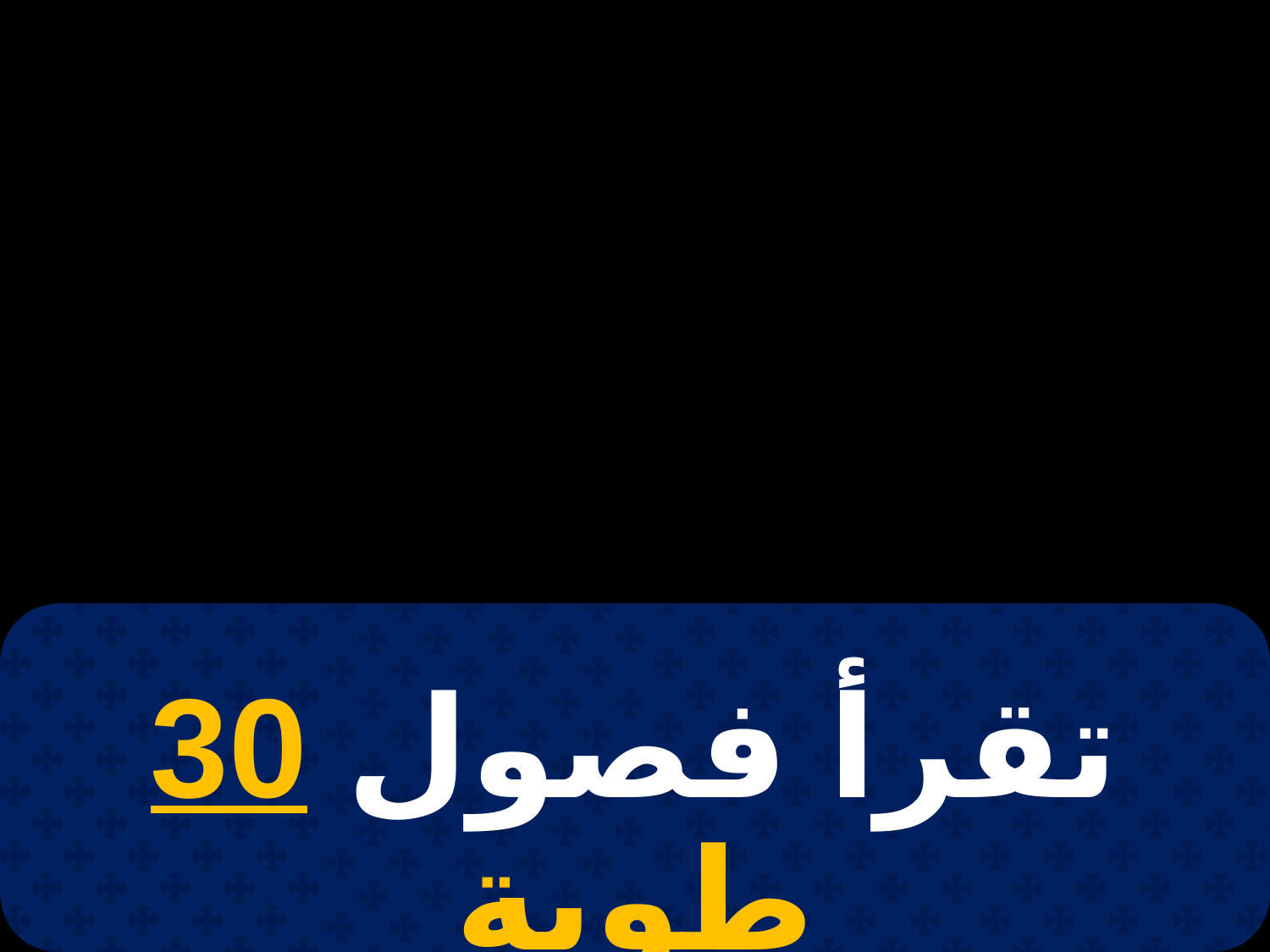

# 25 برمودة
تقرأ فصول 30 طوبة